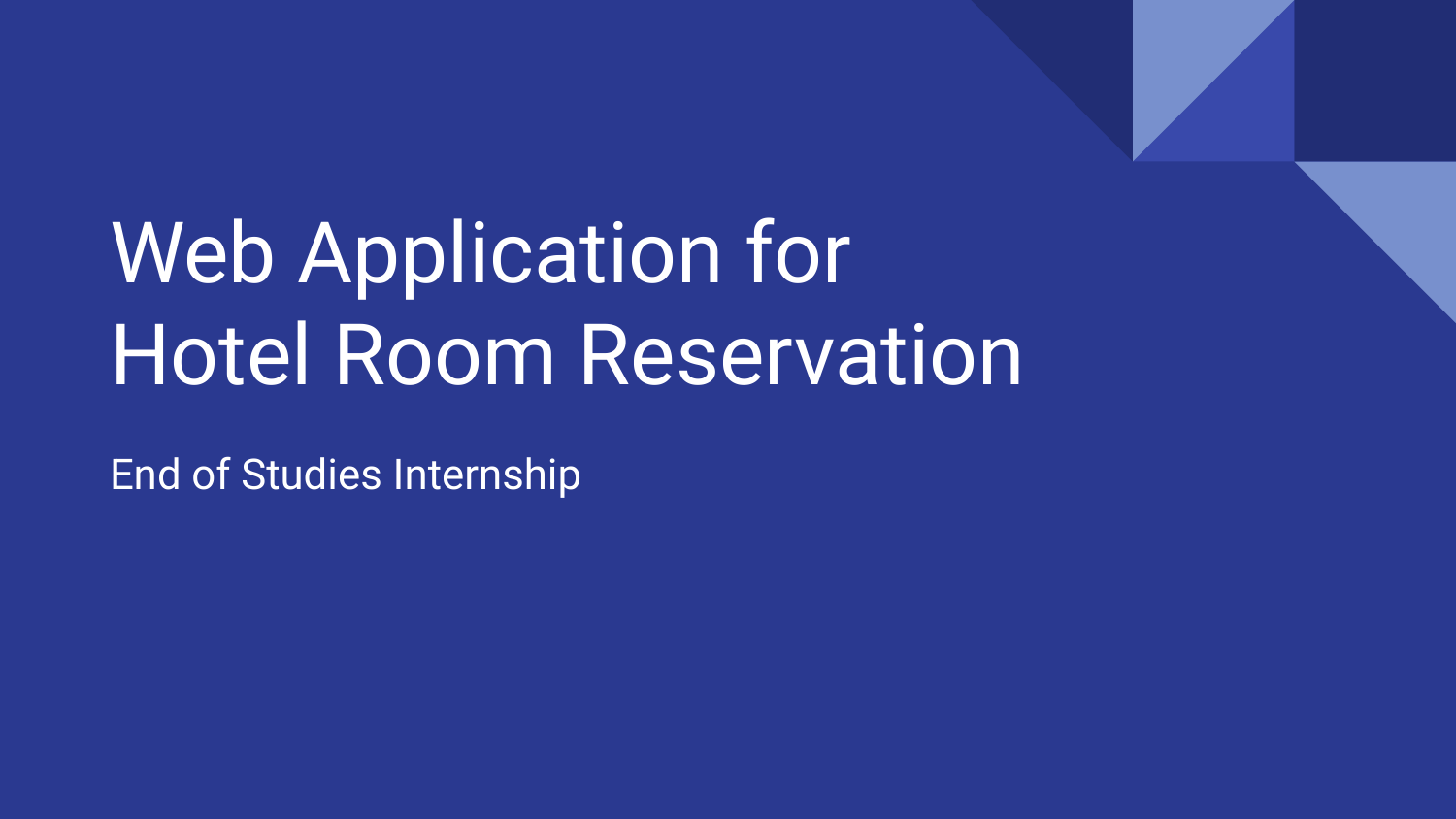

# Web Application for
Hotel Room Reservation
End of Studies Internship